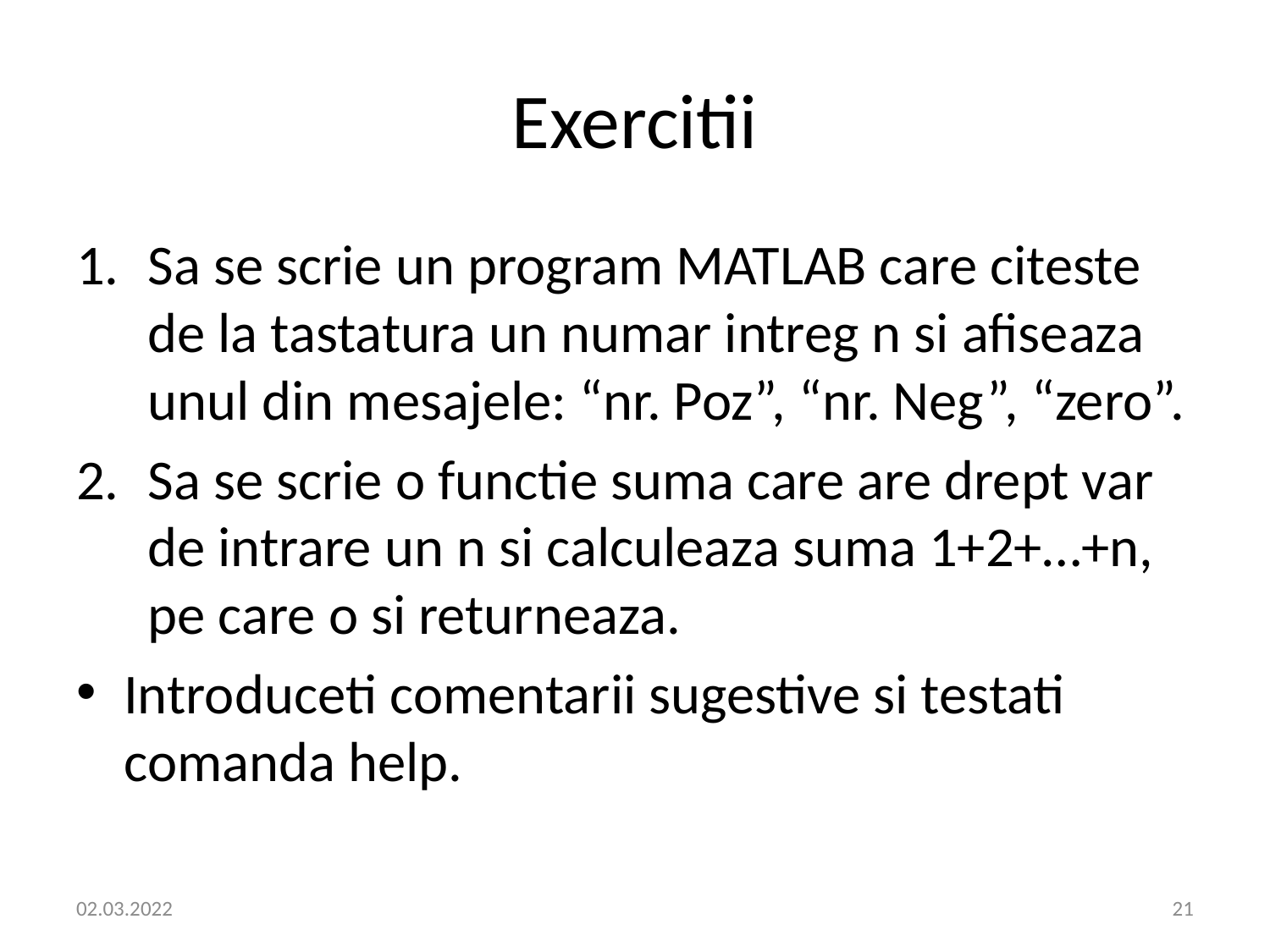

# Exercitii
Sa se scrie un program MATLAB care citeste de la tastatura un numar intreg n si afiseaza unul din mesajele: “nr. Poz”, “nr. Neg”, “zero”.
Sa se scrie o functie suma care are drept var de intrare un n si calculeaza suma 1+2+…+n, pe care o si returneaza.
Introduceti comentarii sugestive si testati comanda help.
02.03.2022
21